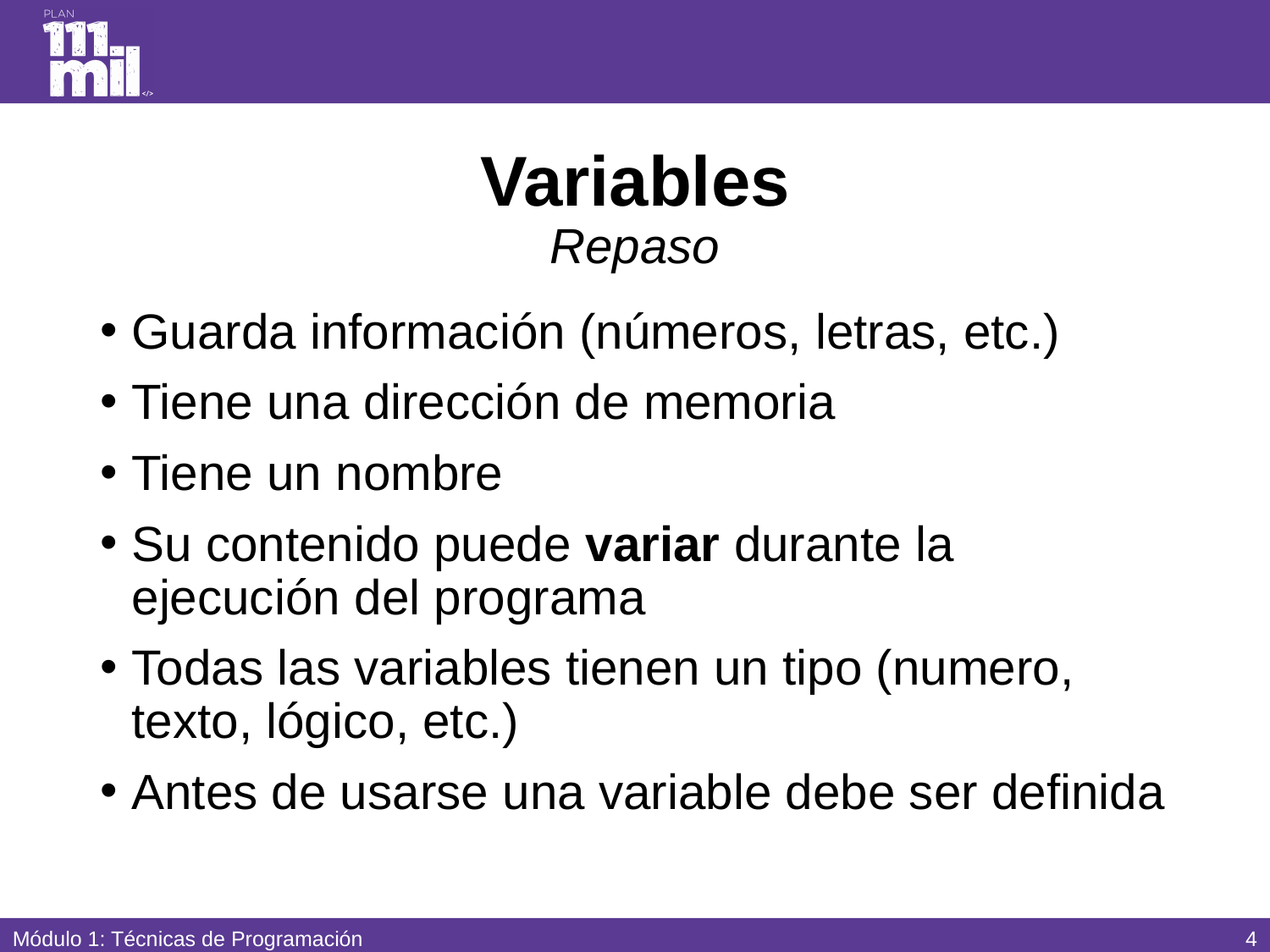

# Variables Repaso
Guarda información (números, letras, etc.)
Tiene una dirección de memoria
Tiene un nombre
Su contenido puede variar durante la ejecución del programa
Todas las variables tienen un tipo (numero, texto, lógico, etc.)
Antes de usarse una variable debe ser definida

4
Módulo 1: Técnicas de Programación